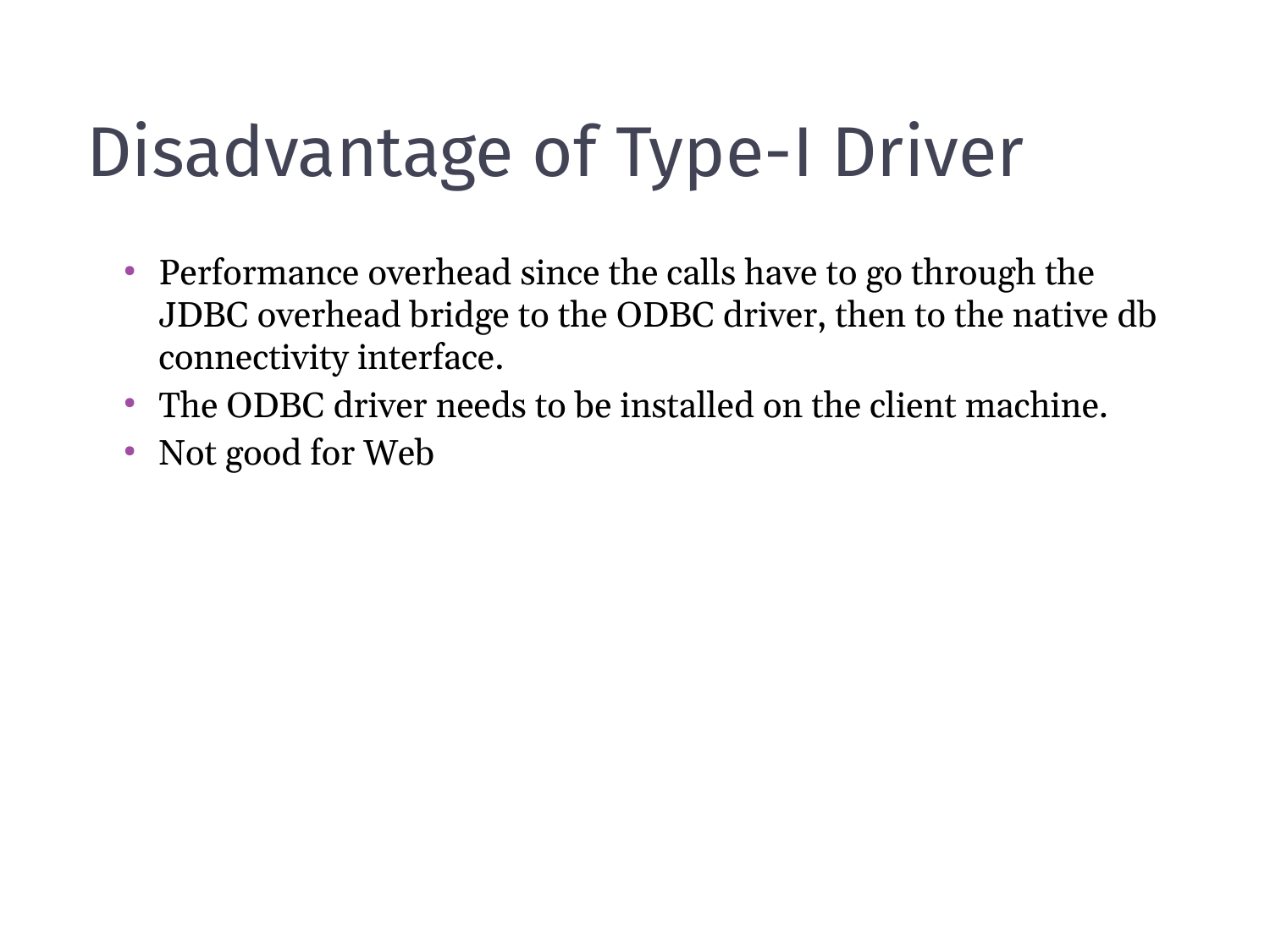

8
# Disadvantage of Type-I Driver
IBM
Performance overhead since the calls have to go through the JDBC overhead bridge to the ODBC driver, then to the native db connectivity interface.
The ODBC driver needs to be installed on the client machine.
Not good for Web